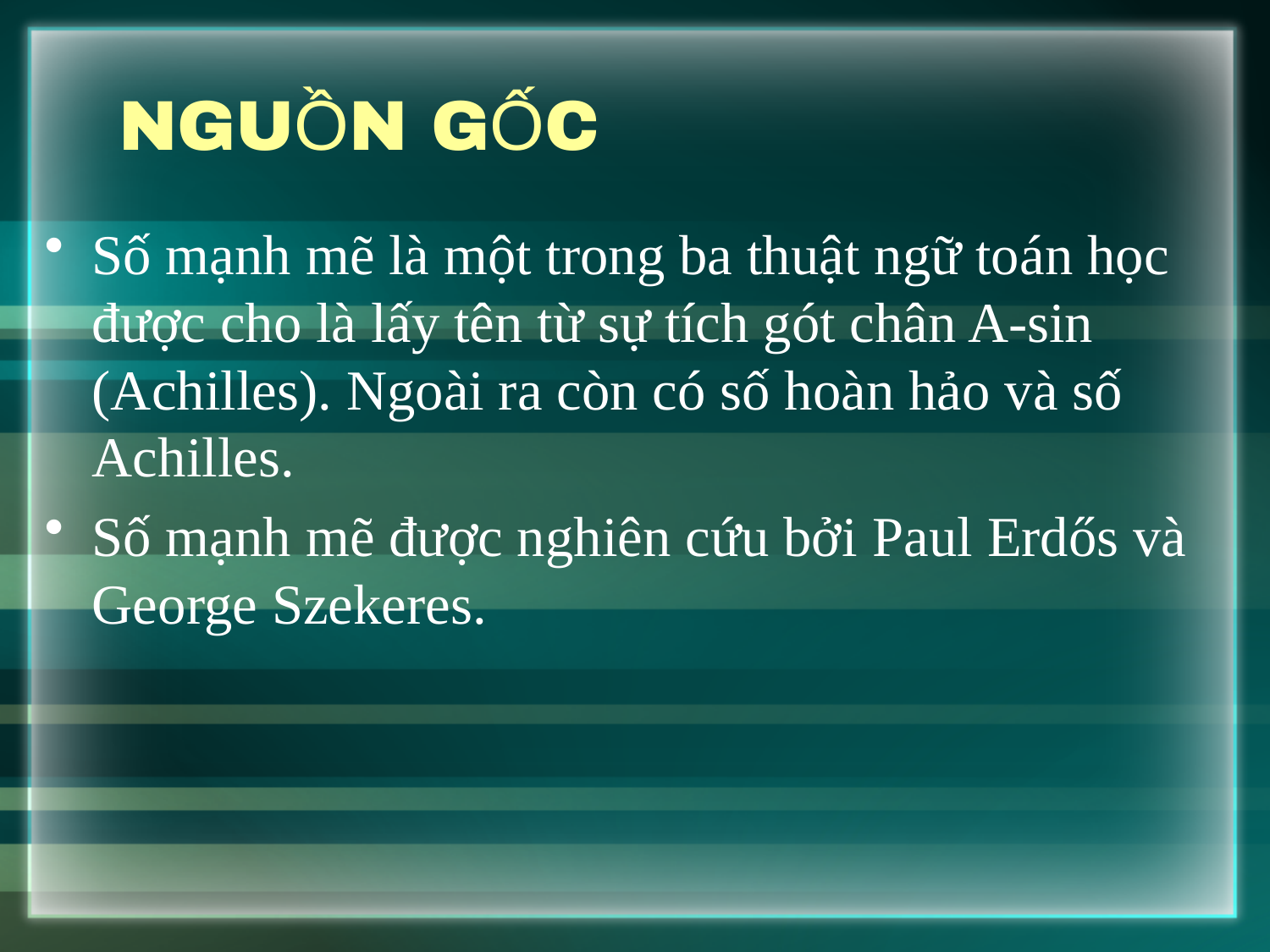

# NGUỒN GỐC
Số mạnh mẽ là một trong ba thuật ngữ toán học được cho là lấy tên từ sự tích gót chân A-sin (Achilles). Ngoài ra còn có số hoàn hảo và số Achilles.
Số mạnh mẽ được nghiên cứu bởi Paul Erdős và George Szekeres.